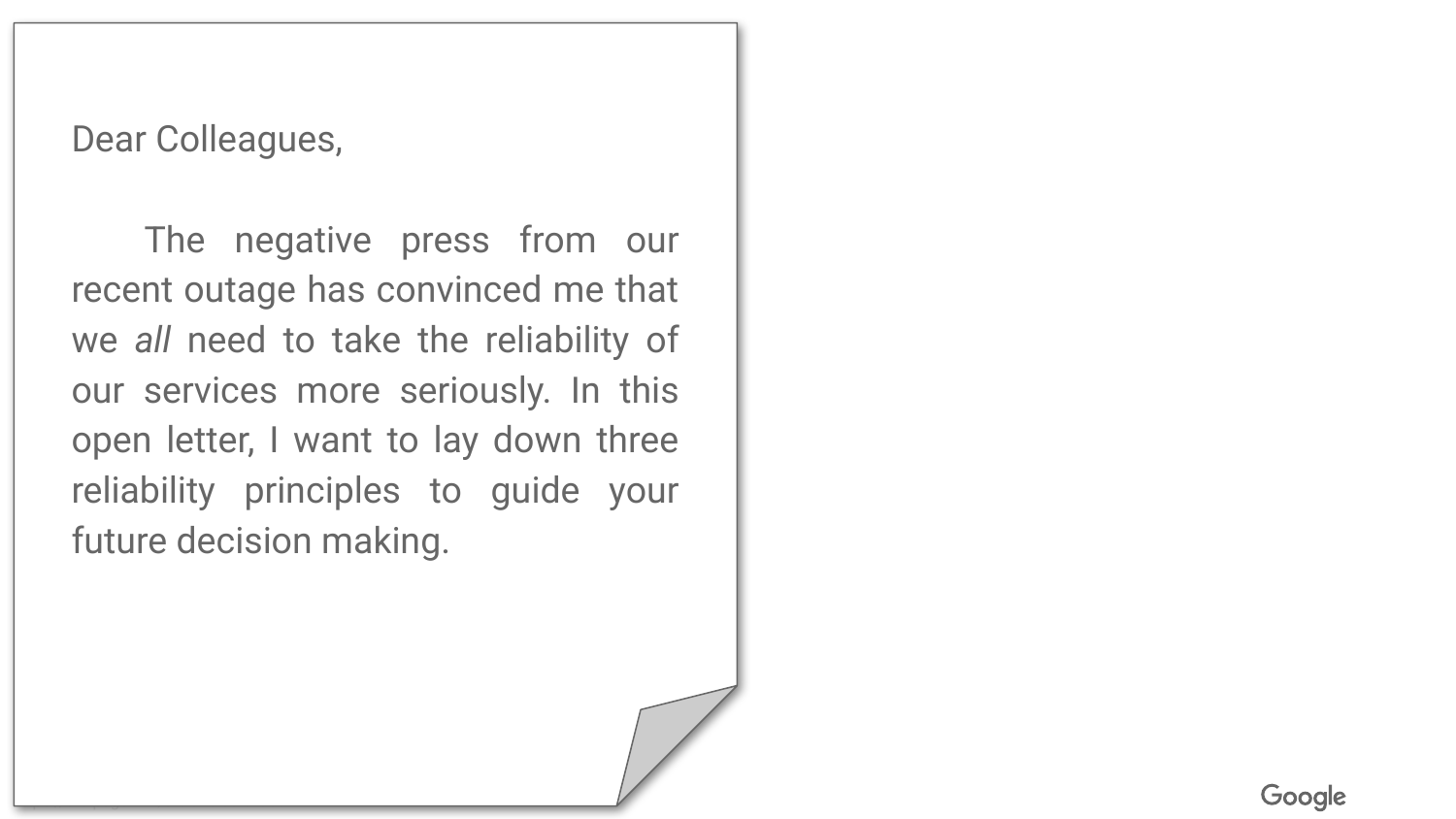

Dear Colleagues,

The negative press from our recent outage has convinced me that we all need to take the reliability of our services more seriously. In this open letter, I want to lay down three reliability principles to guide your future decision making.